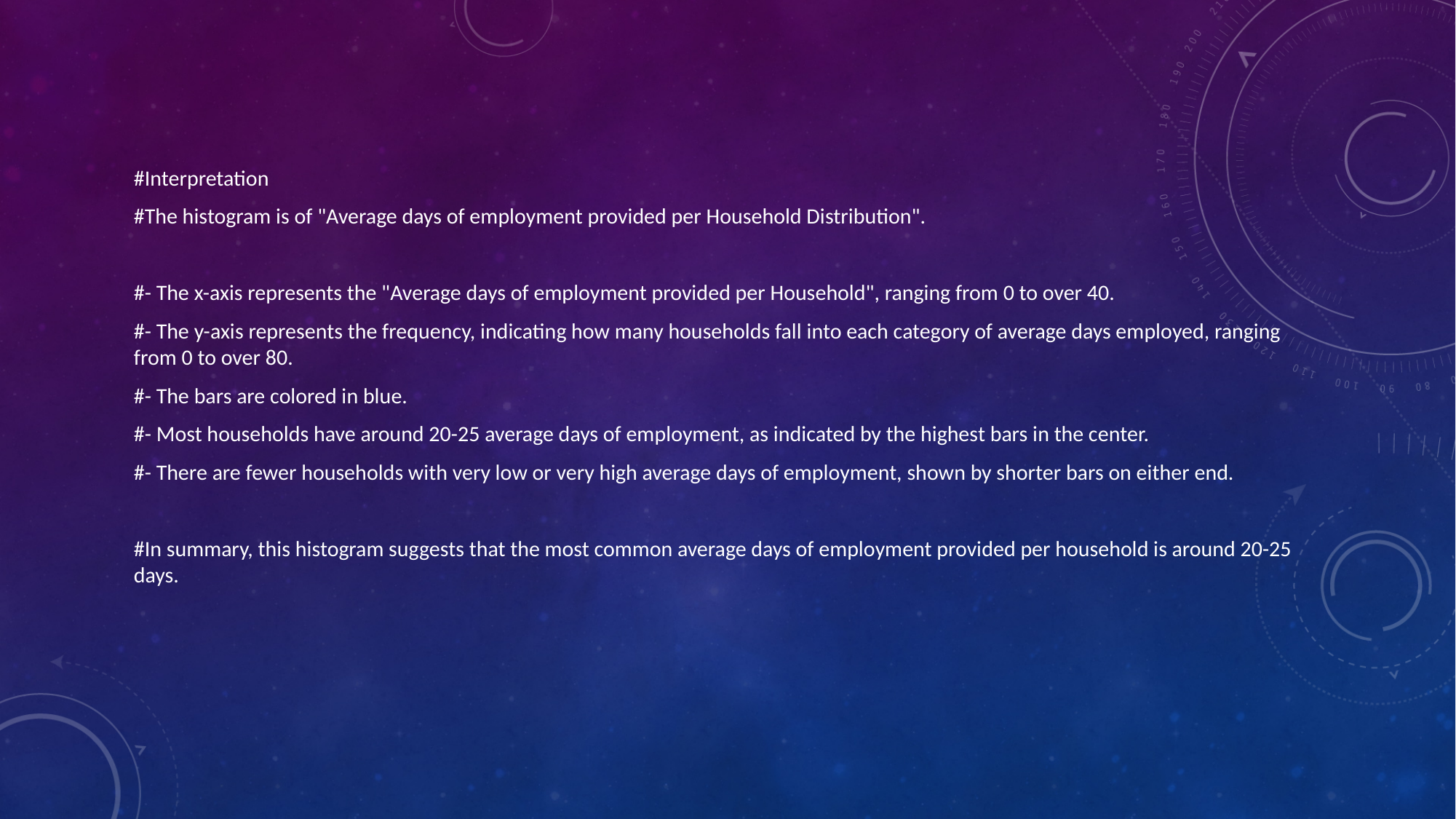

#Interpretation
#The histogram is of "Average days of employment provided per Household Distribution".

#- The x-axis represents the "Average days of employment provided per Household", ranging from 0 to over 40.
#- The y-axis represents the frequency, indicating how many households fall into each category of average days employed, ranging from 0 to over 80.
#- The bars are colored in blue.
#- Most households have around 20-25 average days of employment, as indicated by the highest bars in the center.
#- There are fewer households with very low or very high average days of employment, shown by shorter bars on either end.

#In summary, this histogram suggests that the most common average days of employment provided per household is around 20-25 days.